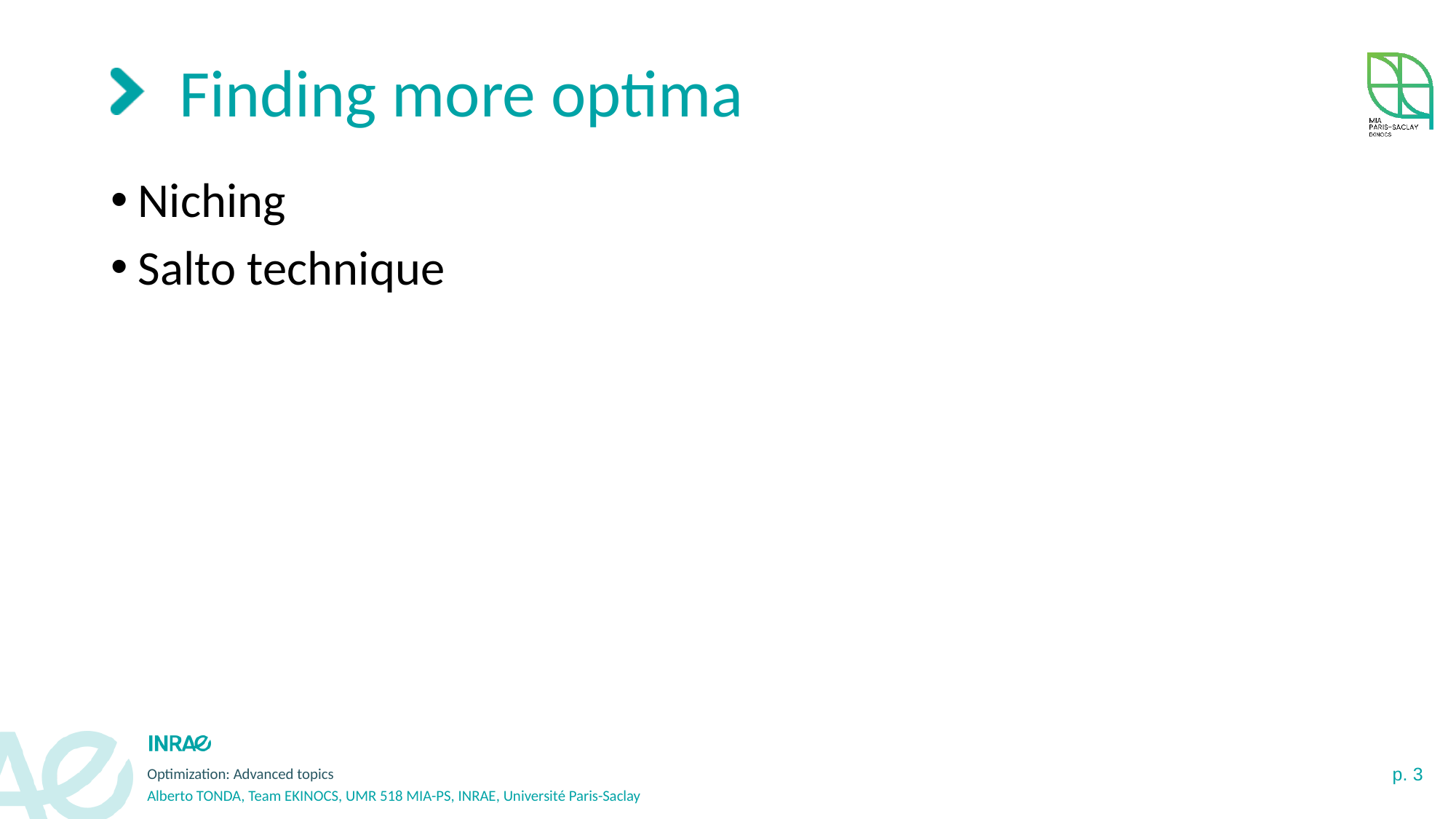

# Finding more optima
Niching
Salto technique